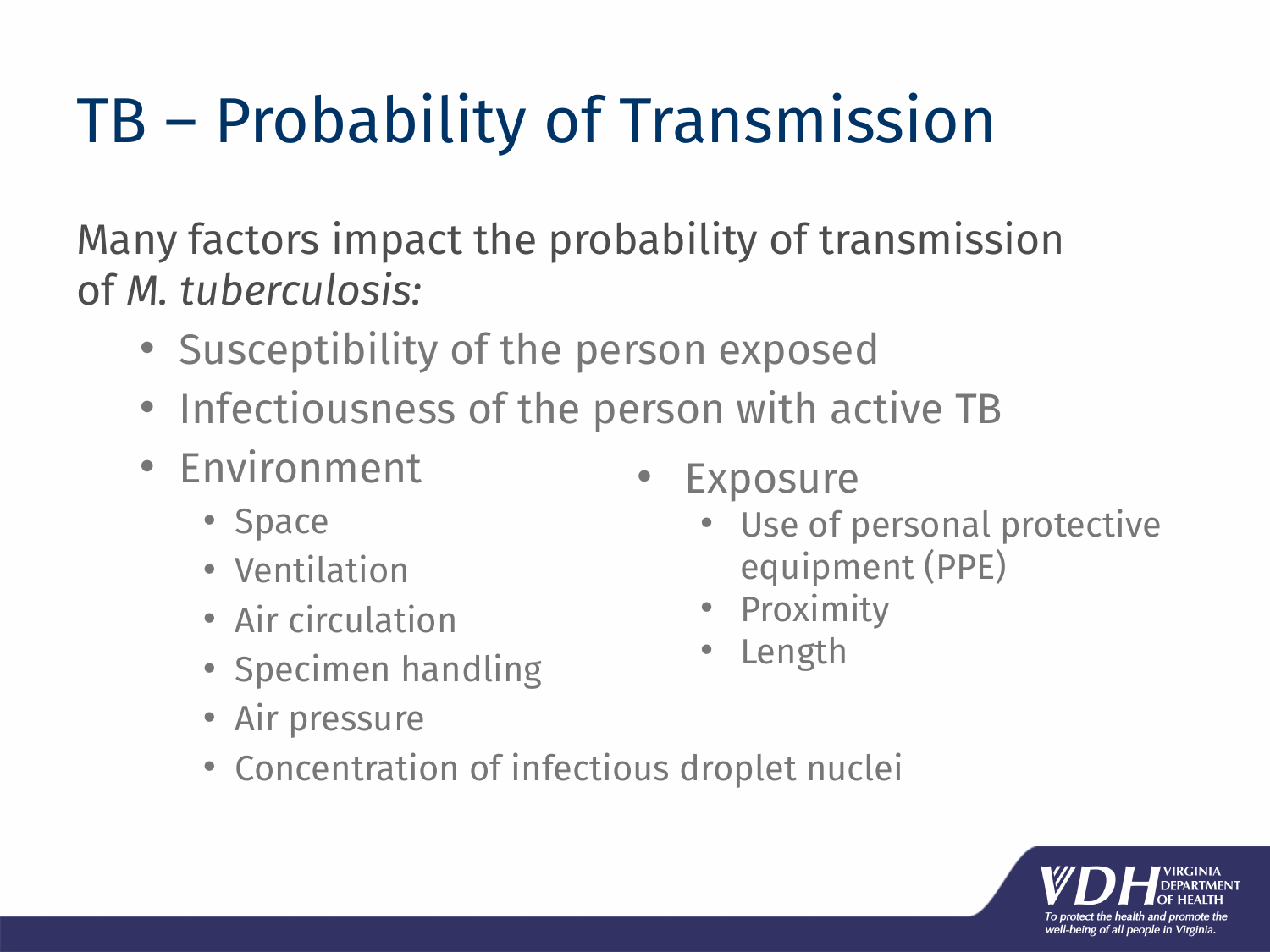

# TB – Probability of Transmission
Many factors impact the probability of transmission of M. tuberculosis:
Susceptibility of the person exposed
Infectiousness of the person with active TB
Environment
Space
Ventilation
Air circulation
Specimen handling
Air pressure
Concentration of infectious droplet nuclei

Exposure
Use of personal protective equipment (PPE)
Proximity
Length